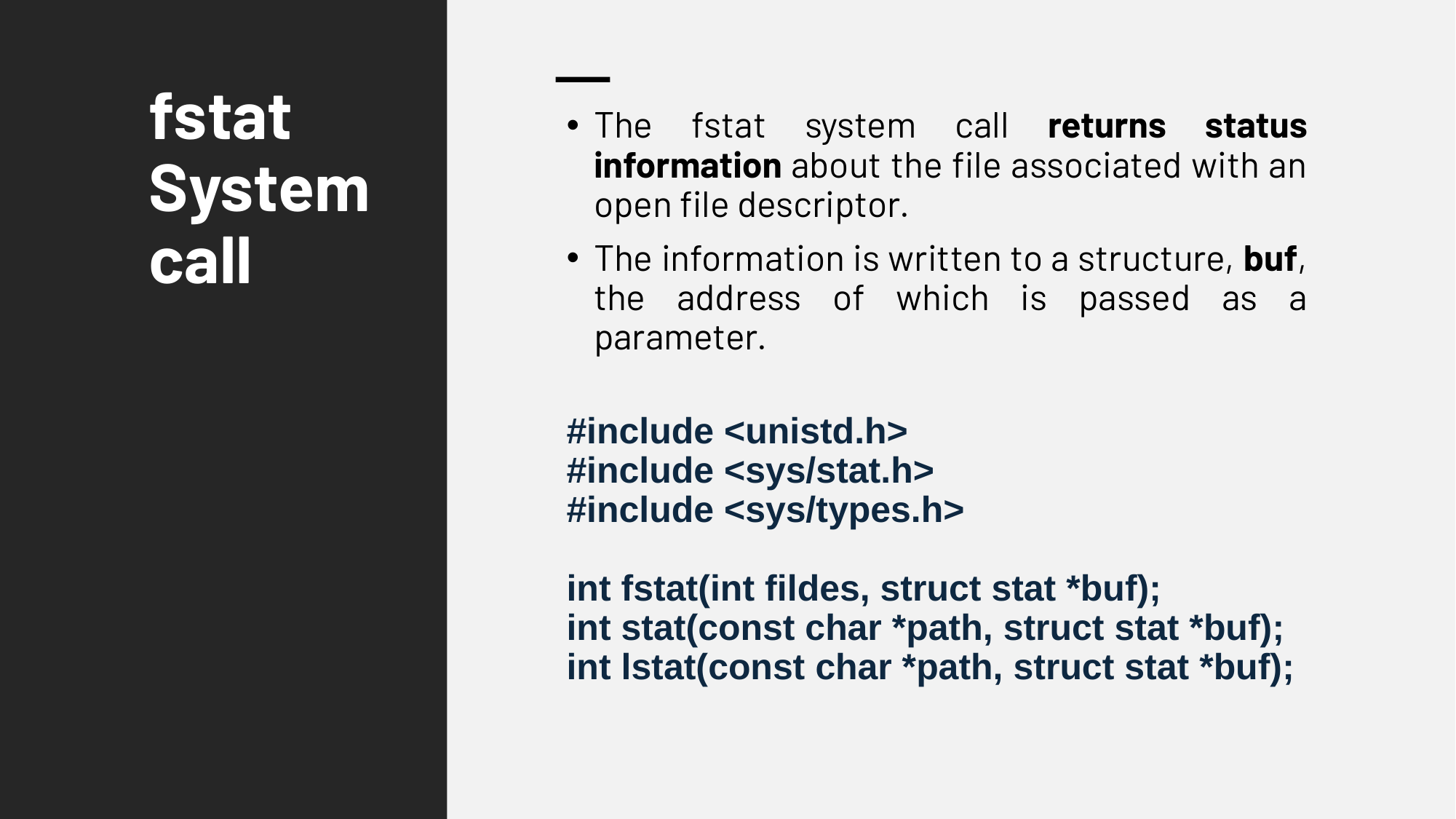

# fstat System call

The fstat system call returns status information about the file associated with an open file descriptor.
The information is written to a structure, buf, the address of which is passed as a parameter.

#include <unistd.h>
#include <sys/stat.h>
#include <sys/types.h>

int fstat(int fildes, struct stat *buf);
int stat(const char *path, struct stat *buf);
int lstat(const char *path, struct stat *buf);